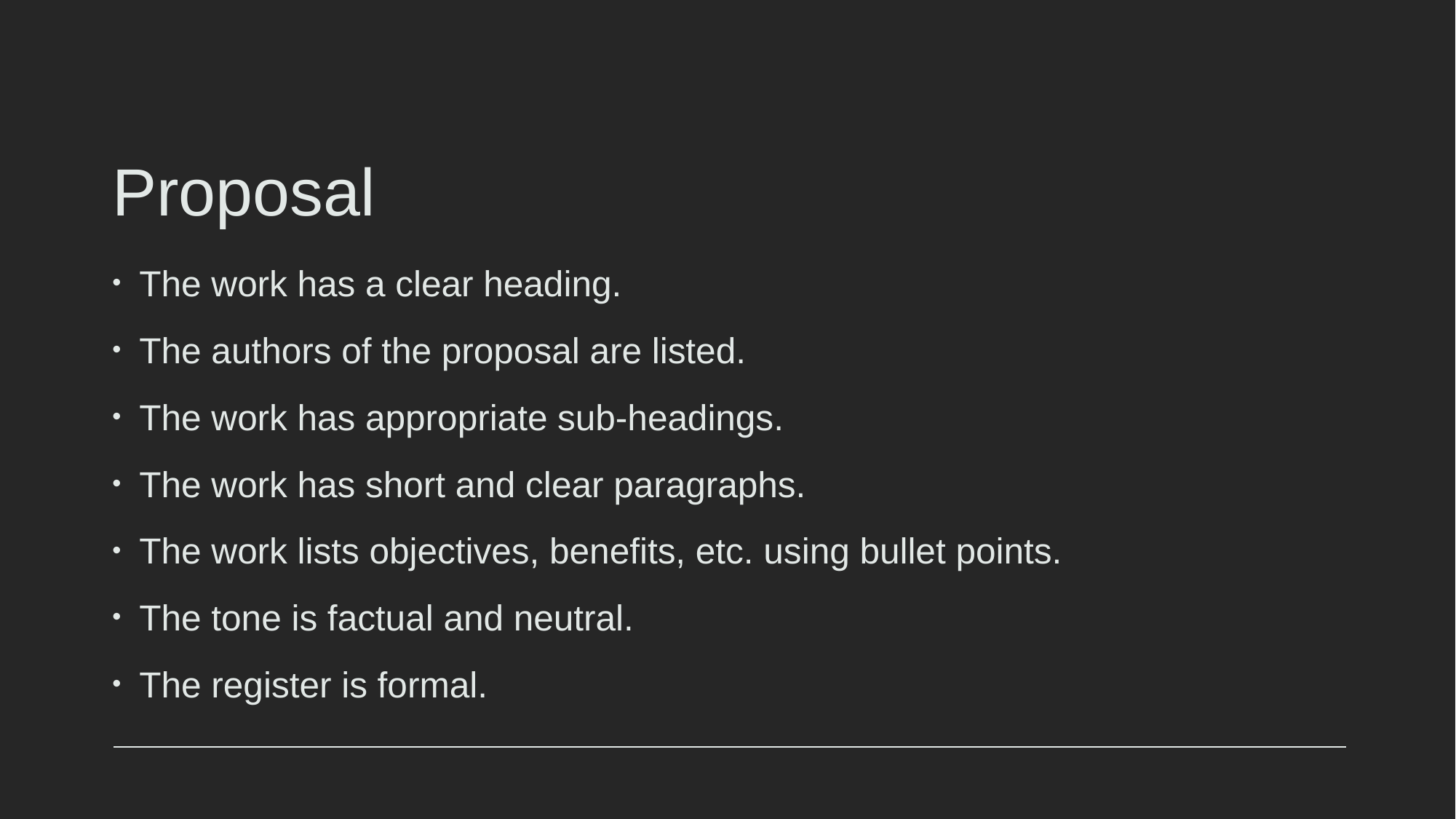

# Proposal
The work has a clear heading.
The authors of the proposal are listed.
The work has appropriate sub-headings.
The work has short and clear paragraphs.
The work lists objectives, benefits, etc. using bullet points.
The tone is factual and neutral.
The register is formal.